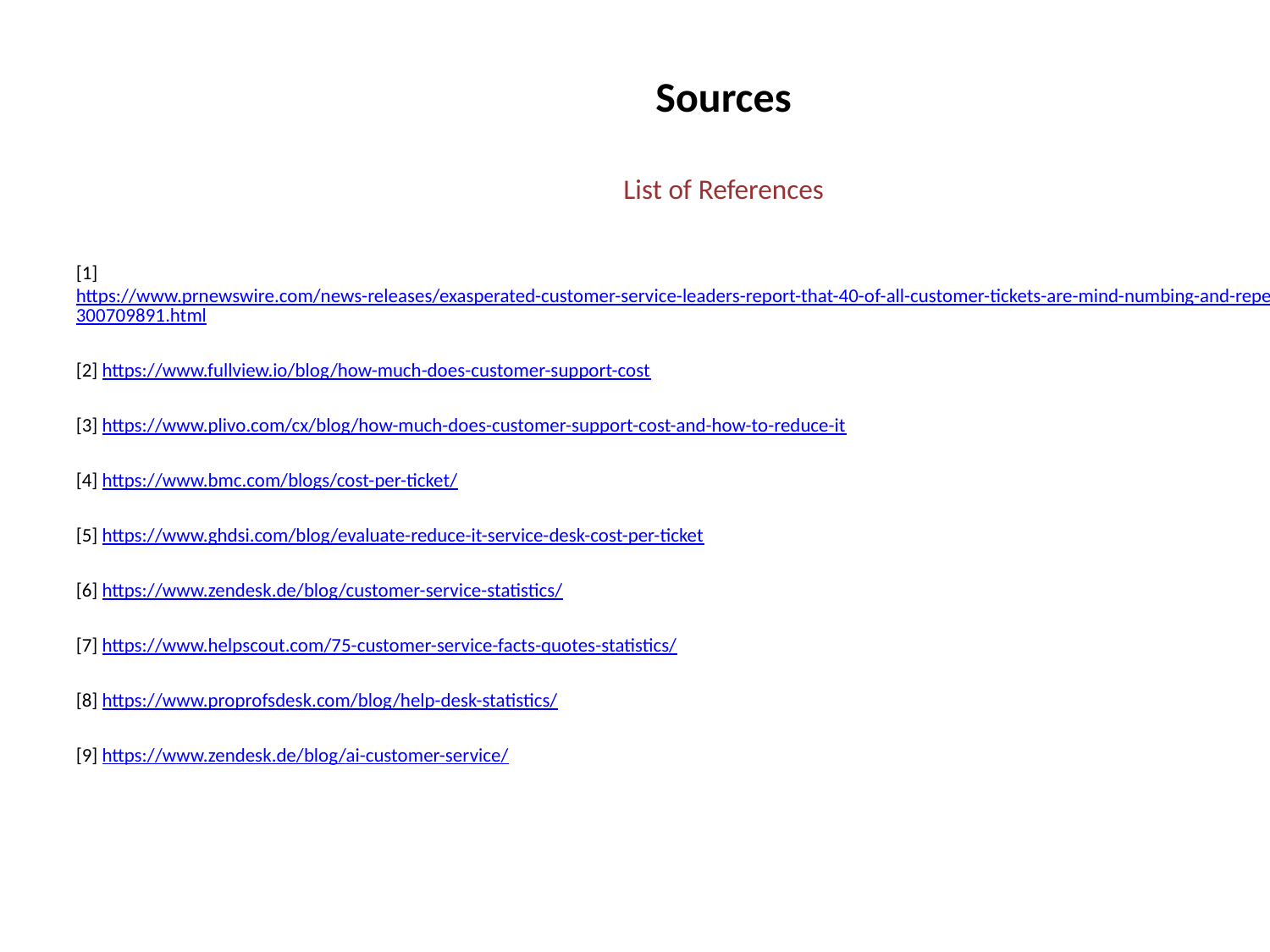

Sources
List of References
[1] https://www.prnewswire.com/news-releases/exasperated-customer-service-leaders-report-that-40-of-all-customer-tickets-are-mind-numbing-and-repetitive-300709891.html
[2] https://www.fullview.io/blog/how-much-does-customer-support-cost
[3] https://www.plivo.com/cx/blog/how-much-does-customer-support-cost-and-how-to-reduce-it
[4] https://www.bmc.com/blogs/cost-per-ticket/
[5] https://www.ghdsi.com/blog/evaluate-reduce-it-service-desk-cost-per-ticket
[6] https://www.zendesk.de/blog/customer-service-statistics/
[7] https://www.helpscout.com/75-customer-service-facts-quotes-statistics/
[8] https://www.proprofsdesk.com/blog/help-desk-statistics/
[9] https://www.zendesk.de/blog/ai-customer-service/